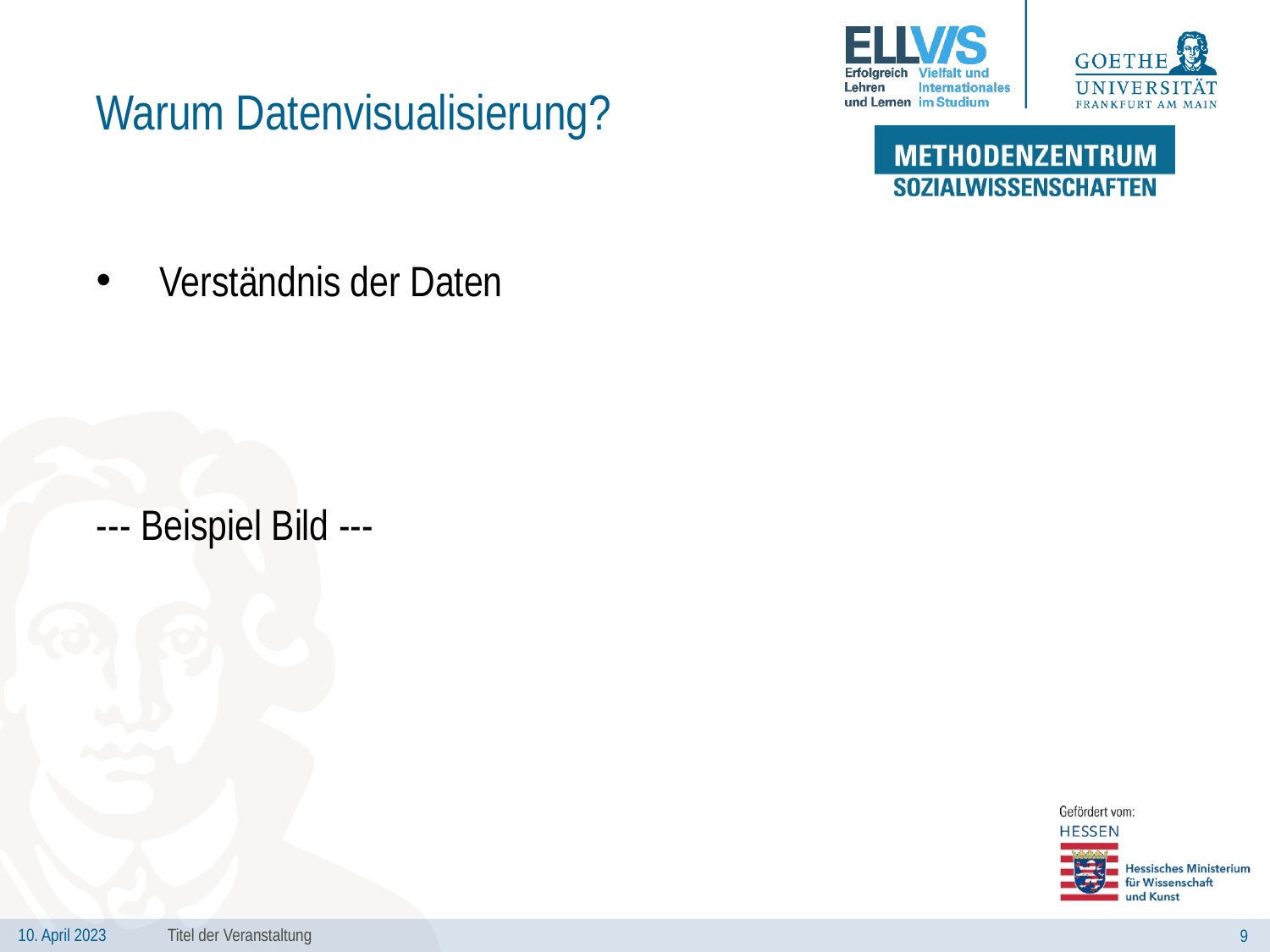

# Warum Datenvisualisierung?

Verständnis der Daten

--- Beispiel Bild ---
Titel der Veranstaltung
9